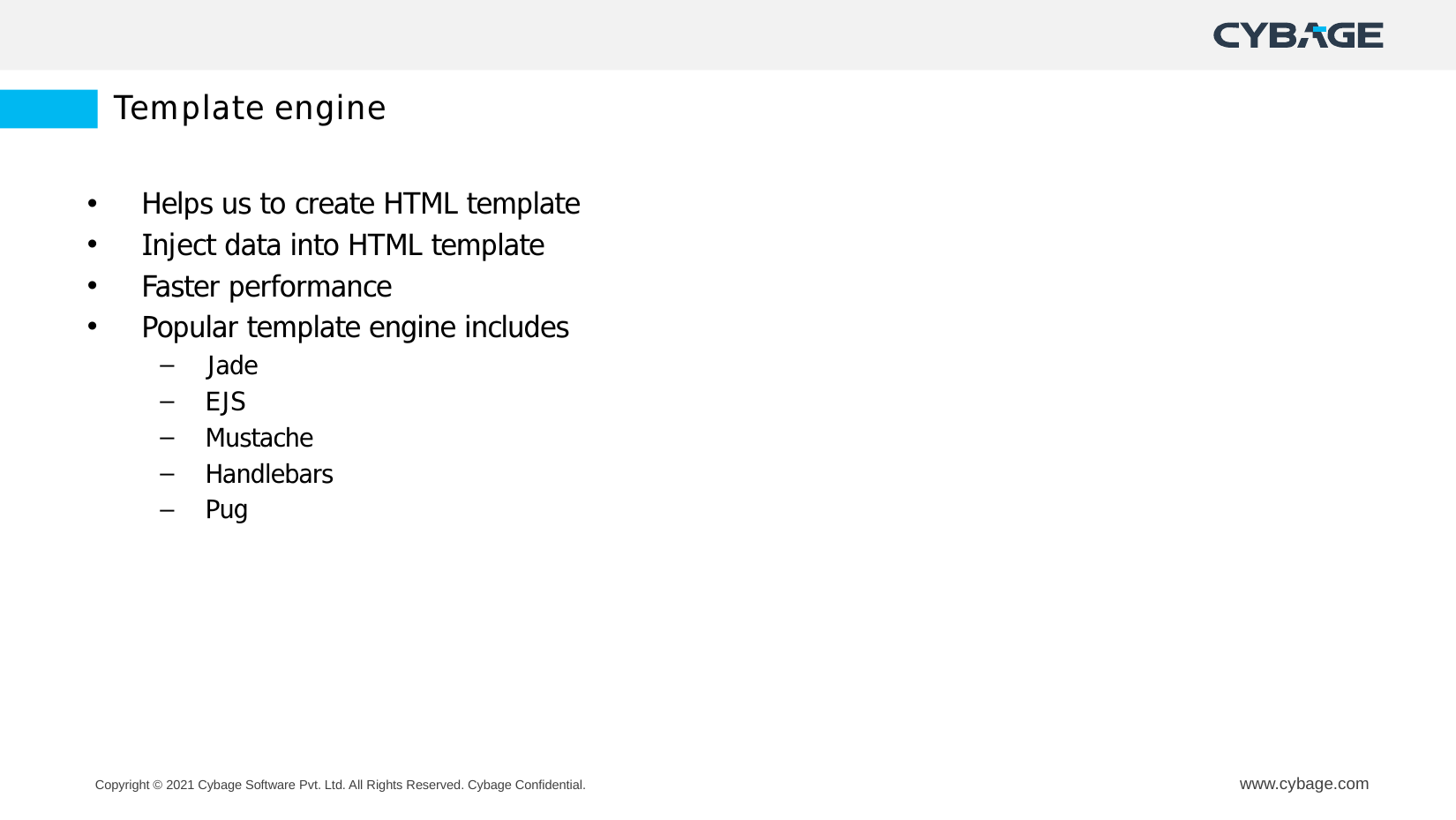

# Template engine
Helps us to create HTML template
Inject data into HTML template
Faster performance
Popular template engine includes
Jade
EJS
Mustache
Handlebars
Pug